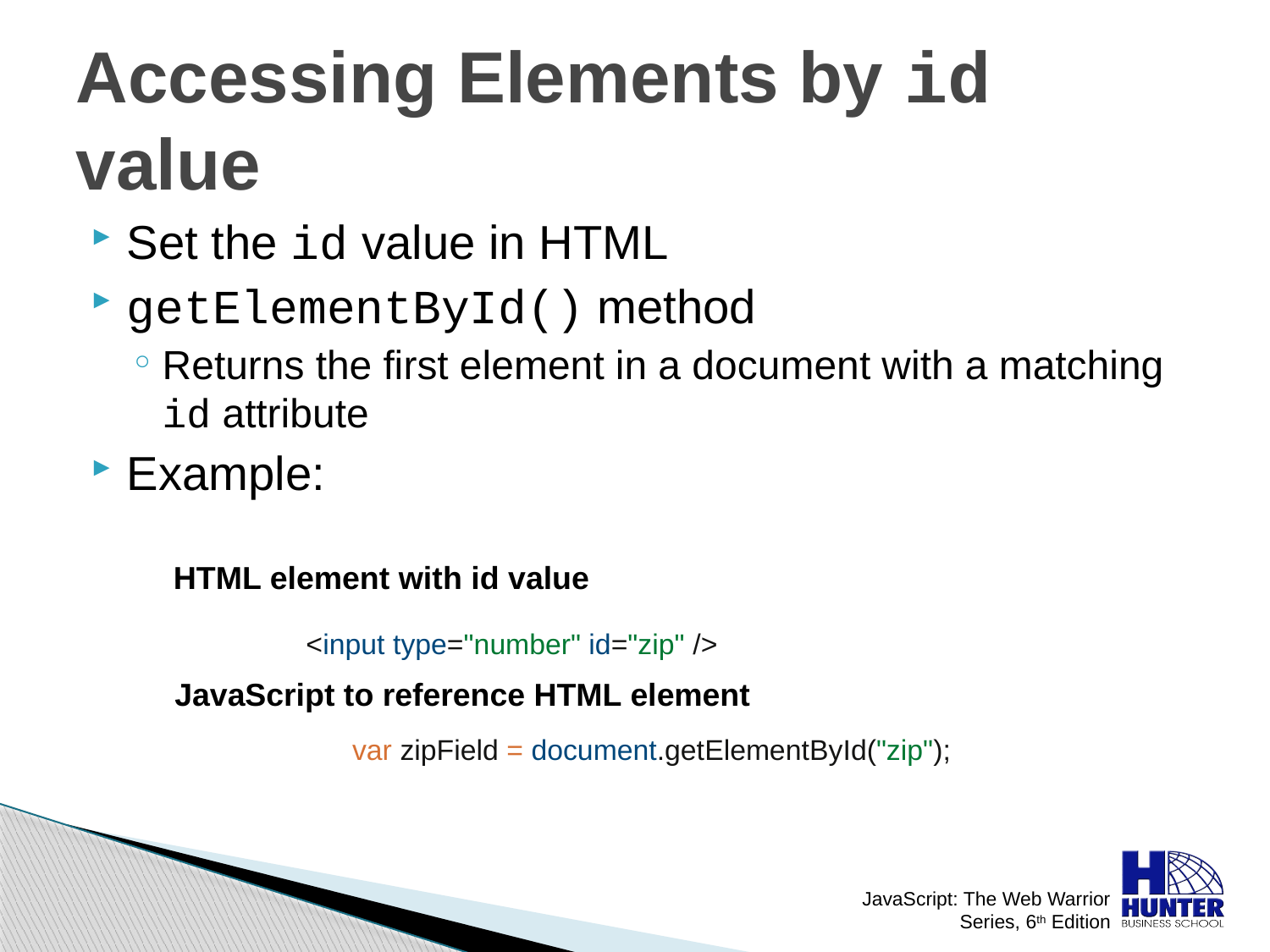

# Accessing Elements by id value
Set the id value in HTML
getElementById() method
Returns the first element in a document with a matching id attribute
Example:
HTML element with id value
<input type="number" id="zip" />
JavaScript to reference HTML element
var zipField = document.getElementById("zip");